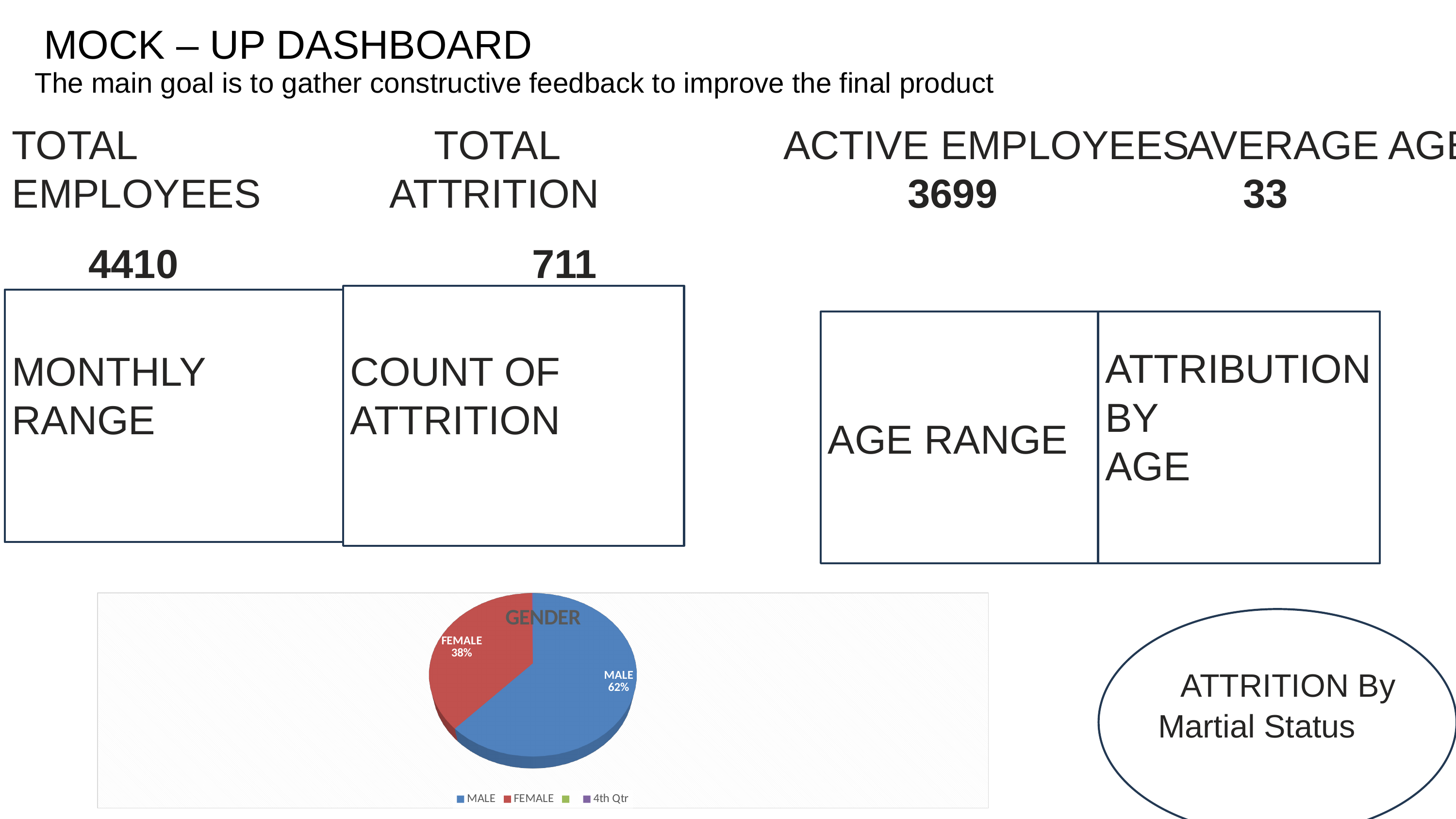

MOCK – UP DASHBOARD
The main goal is to gather constructive feedback to improve the final product
TOTAL EMPLOYEES
               4410
    TOTAL ATTRITION
                            711
AVERAGE AGE
           33
ACTIVE EMPLOYEES
           3699

COUNT OF ATTRITION

MONTHLY RANGE

AGE RANGE
ATTRIBUTION BY
AGE

[unsupported chart]

  ATTRITION By Martial Status